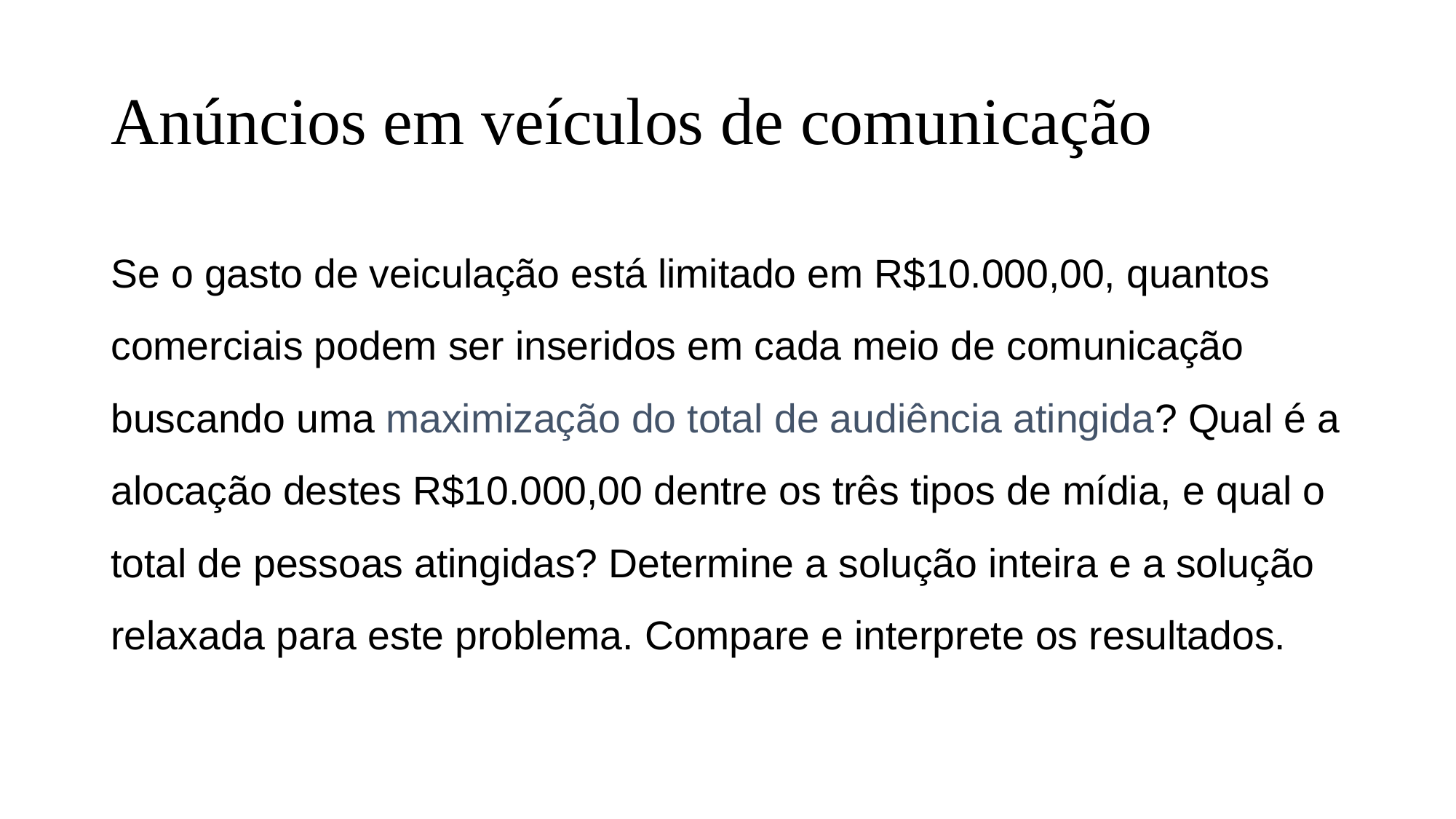

# Anúncios em veículos de comunicação
Se o gasto de veiculação está limitado em R$10.000,00, quantos comerciais podem ser inseridos em cada meio de comunicação buscando uma maximização do total de audiência atingida? Qual é a alocação destes R$10.000,00 dentre os três tipos de mídia, e qual o total de pessoas atingidas? Determine a solução inteira e a solução relaxada para este problema. Compare e interprete os resultados.